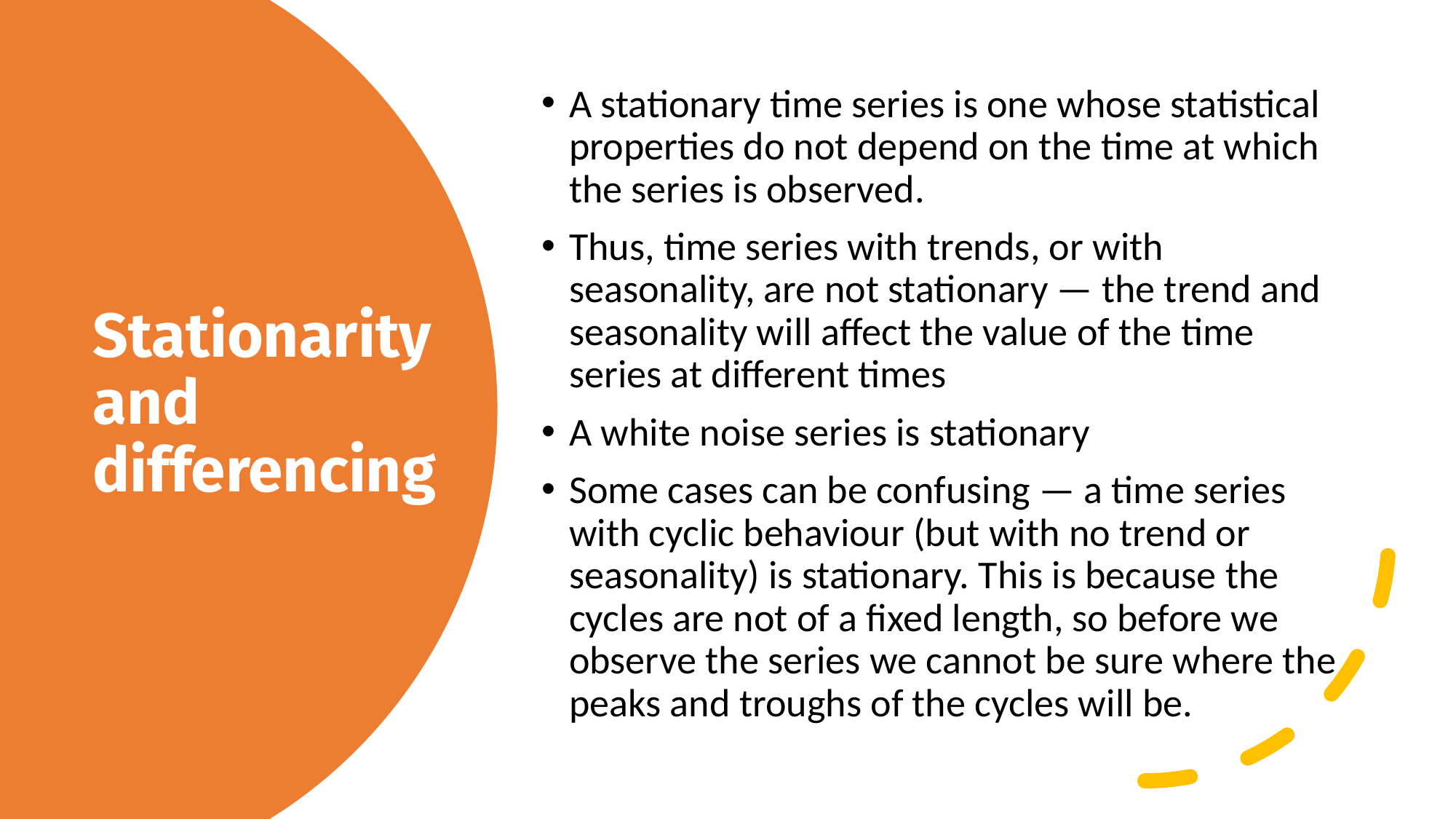

A stationary time series is one whose statistical properties do not depend on the time at which the series is observed.
Thus, time series with trends, or with seasonality, are not stationary — the trend and seasonality will affect the value of the time series at different times
A white noise series is stationary
Some cases can be confusing — a time series with cyclic behaviour (but with no trend or seasonality) is stationary. This is because the cycles are not of a fixed length, so before we observe the series we cannot be sure where the peaks and troughs of the cycles will be.
# Stationarity and differencing